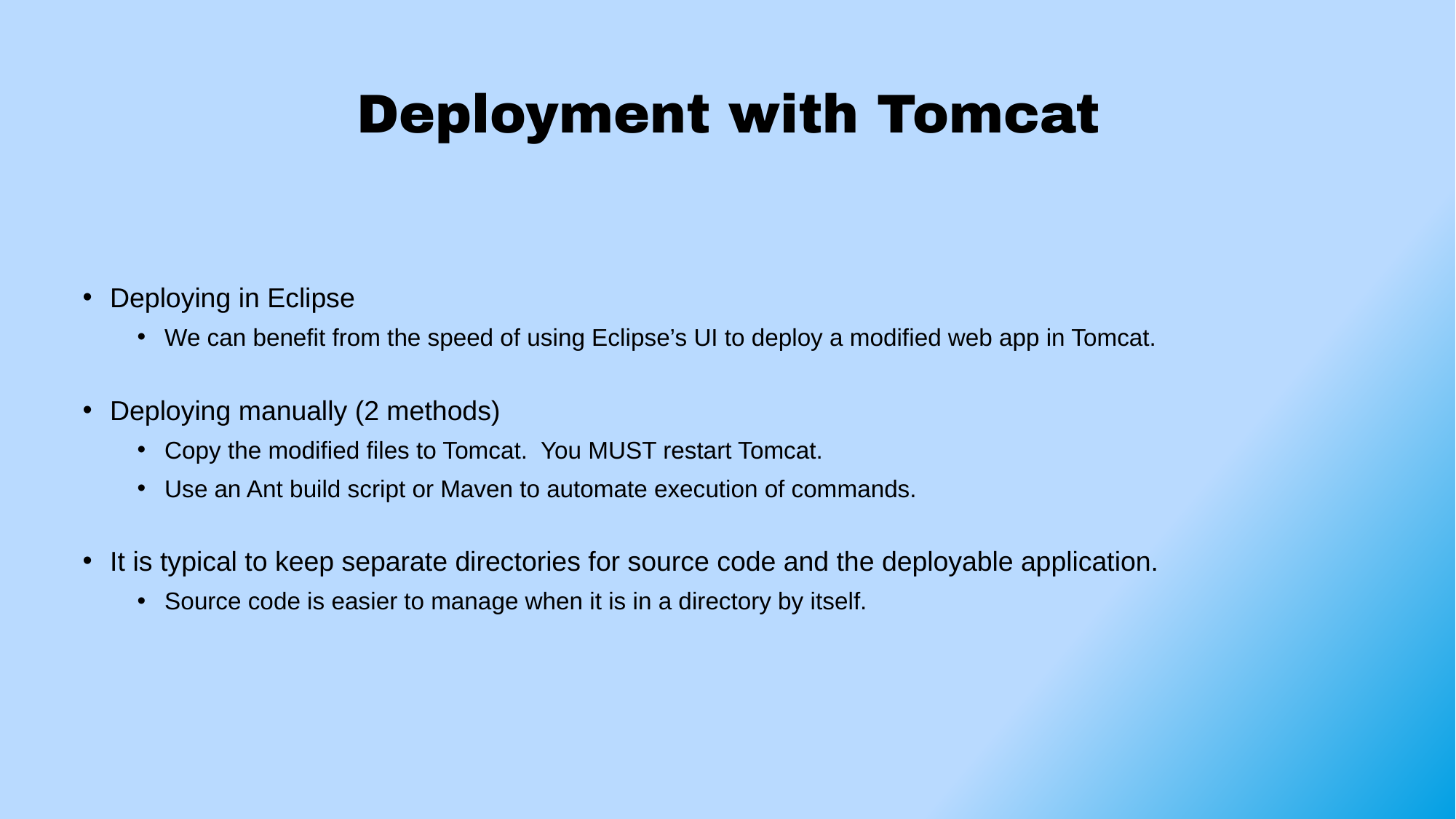

# Deployment with Tomcat
Deploying in Eclipse
We can benefit from the speed of using Eclipse’s UI to deploy a modified web app in Tomcat.
Deploying manually (2 methods)
Copy the modified files to Tomcat.  You MUST restart Tomcat.
Use an Ant build script or Maven to automate execution of commands.
It is typical to keep separate directories for source code and the deployable application.
Source code is easier to manage when it is in a directory by itself.